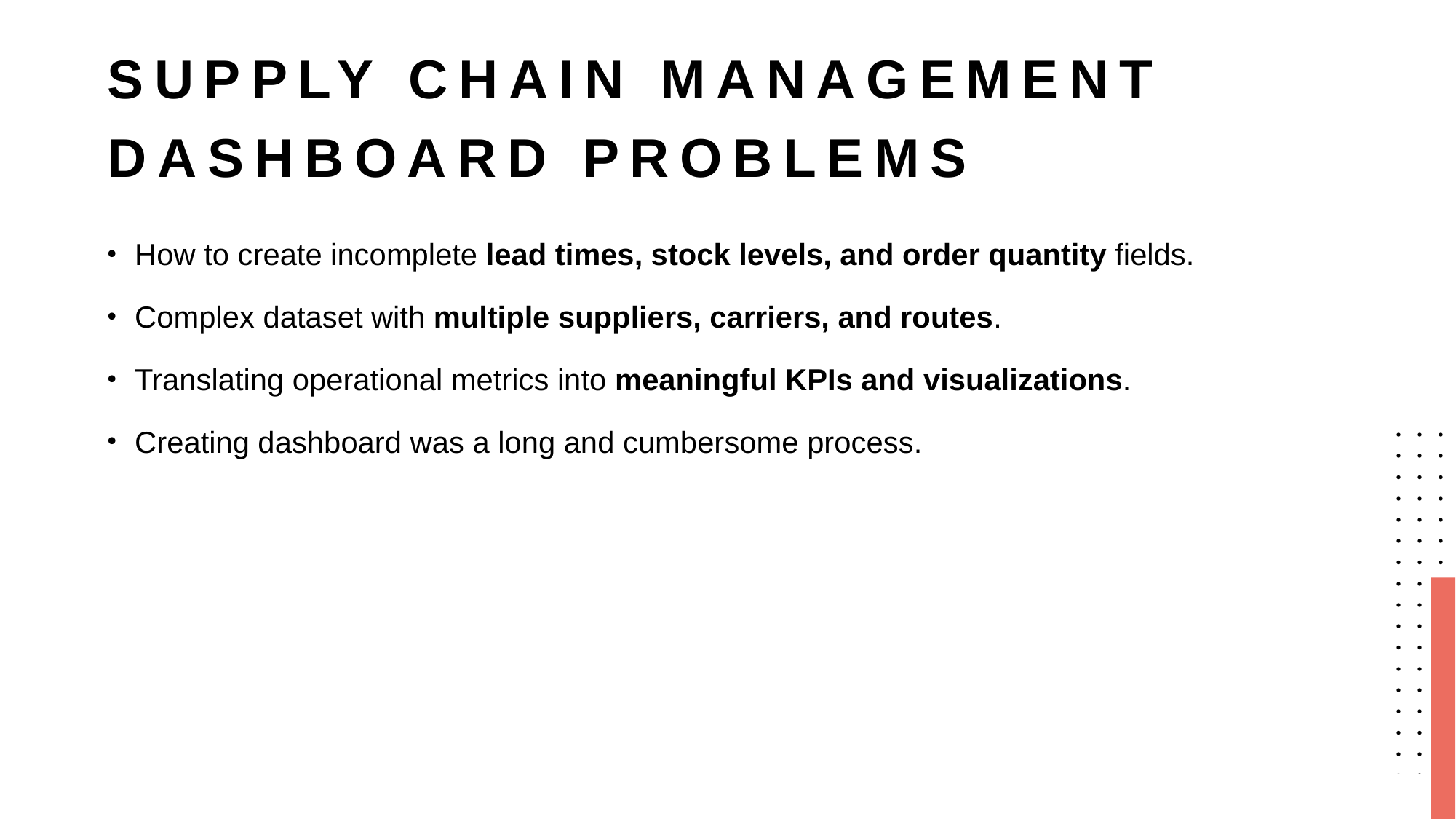

# Supply Chain Management Dashboard problems

How to create incomplete lead times, stock levels, and order quantity fields.
Complex dataset with multiple suppliers, carriers, and routes.
Translating operational metrics into meaningful KPIs and visualizations.
Creating dashboard was a long and cumbersome process.